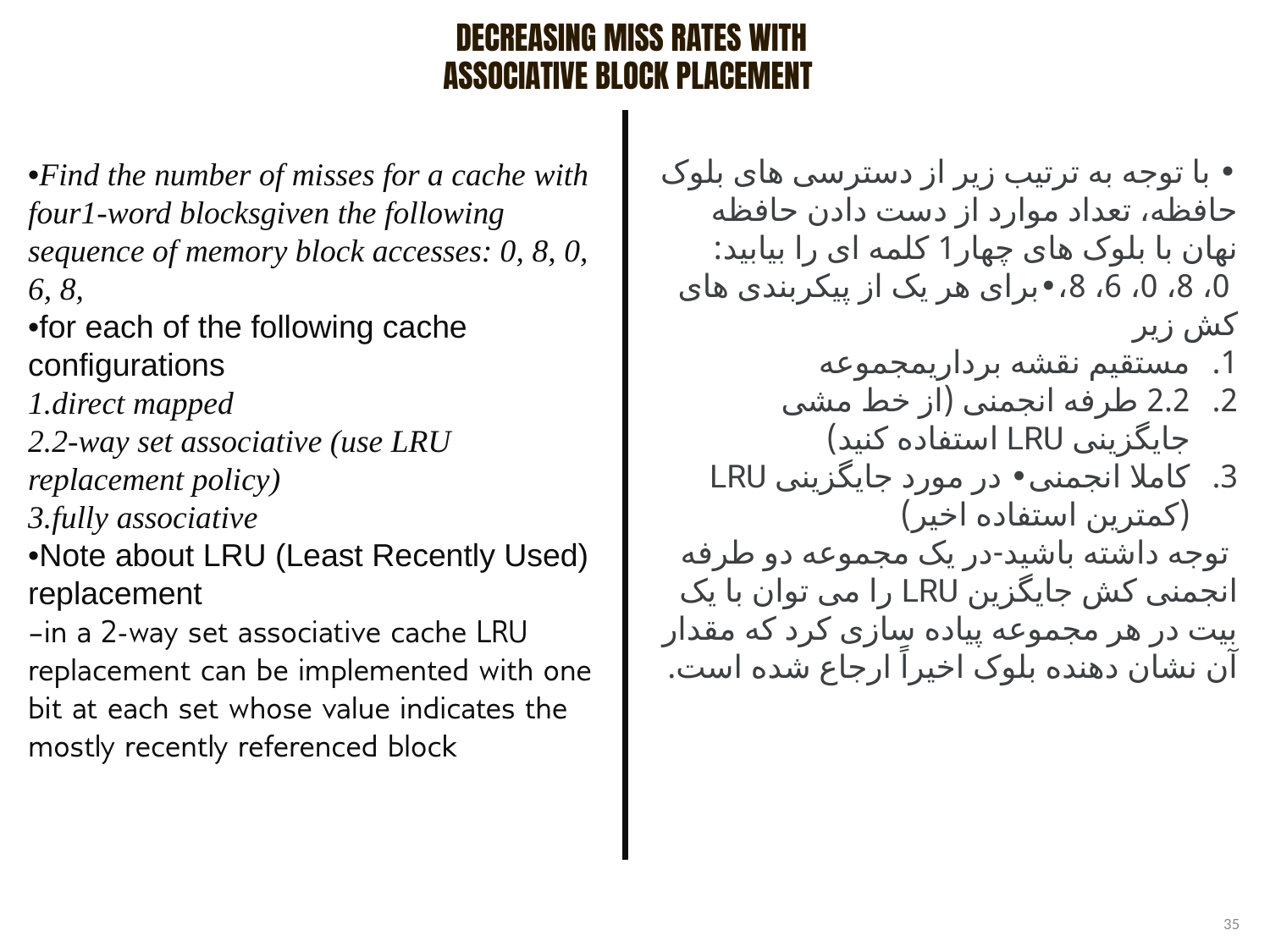

DECREASING MISS RATES WITH ASSOCIATIVE BLOCK PLACEMENT

•Find the number of misses for a cache with four1-word blocksgiven the following sequence of memory block accesses: 0, 8, 0, 6, 8,
•for each of the following cache configurations
1.direct mapped
2.2-way set associative (use LRU replacement policy)
3.fully associative
•Note about LRU (Least Recently Used) replacement
–in a 2-way set associative cache LRU replacement can be implemented with one bit at each set whose value indicates the mostly recently referenced block
• با توجه به ترتیب زیر از دسترسی های بلوک حافظه، تعداد موارد از دست دادن حافظه نهان با بلوک های چهار1 کلمه ای را بیابید:
 0، 8، 0، 6، 8،•برای هر یک از پیکربندی های کش زیر
مستقیم نقشه برداریمجموعه
2.2 طرفه انجمنی (از خط مشی جایگزینی LRU استفاده کنید)
کاملا انجمنی• در مورد جایگزینی LRU (کمترین استفاده اخیر)
 توجه داشته باشید-در یک مجموعه دو طرفه انجمنی کش جایگزین LRU را می توان با یک بیت در هر مجموعه پیاده سازی کرد که مقدار آن نشان دهنده بلوک اخیراً ارجاع شده است.